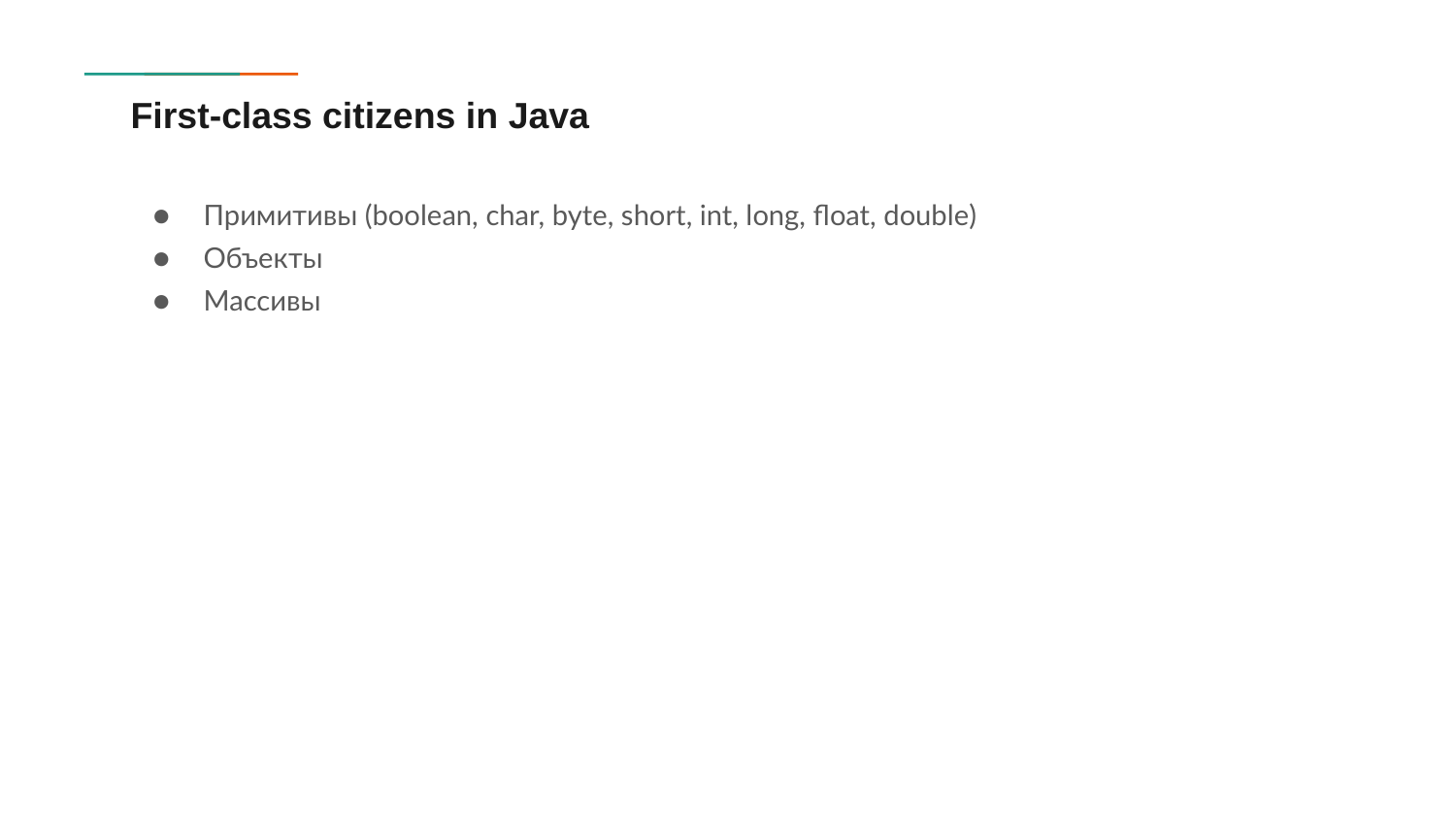

# First-class citizens in Java
Примитивы (boolean, char, byte, short, int, long, float, double)
Объекты
Массивы